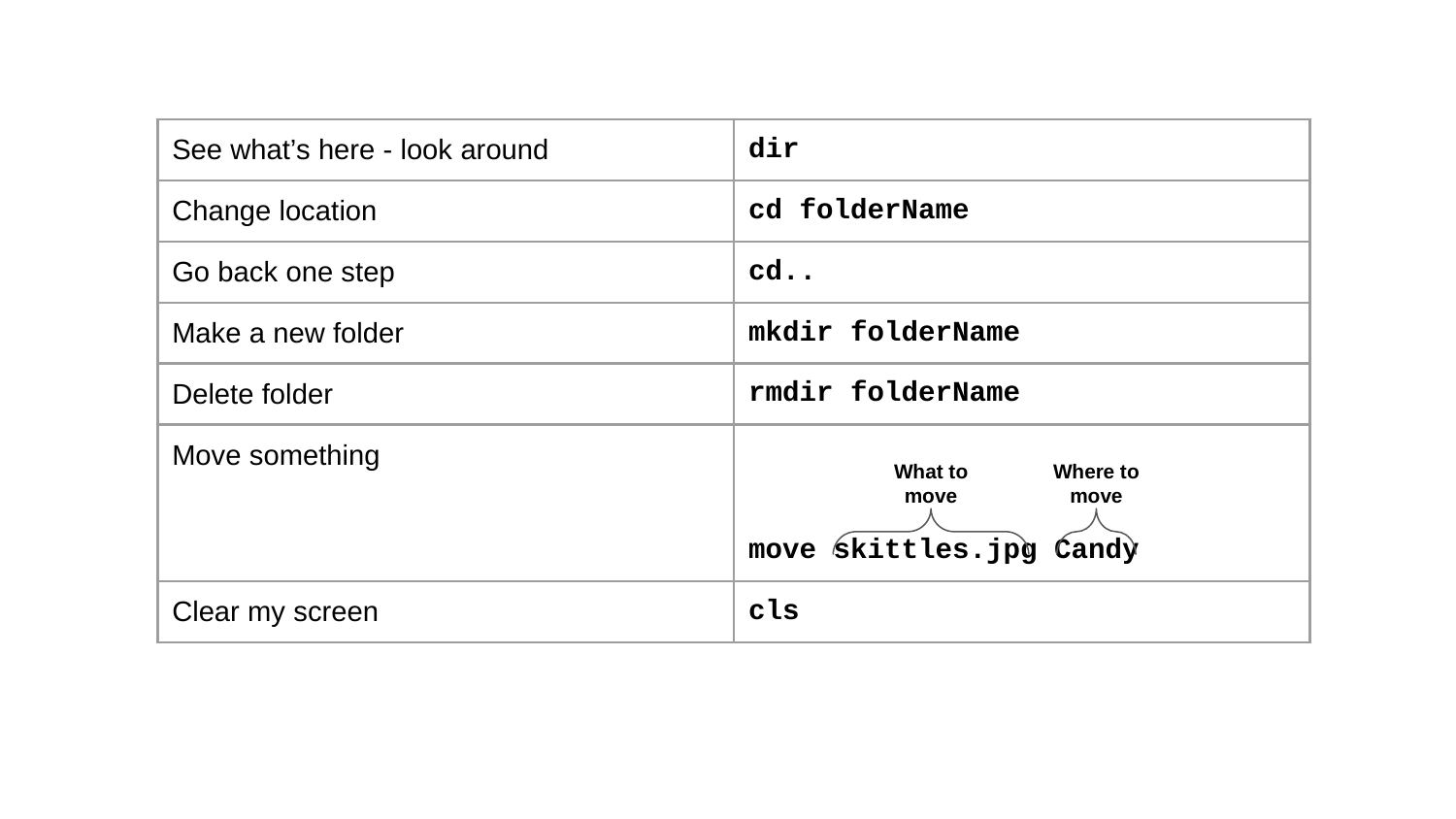

| See what’s here - look around | dir |
| --- | --- |
| Change location | cd folderName |
| Go back one step | cd.. |
| Make a new folder | mkdir folderName |
| Delete folder | rmdir folderName |
| Move something | move skittles.jpg Candy |
| Clear my screen | cls |

What to move
Where to move